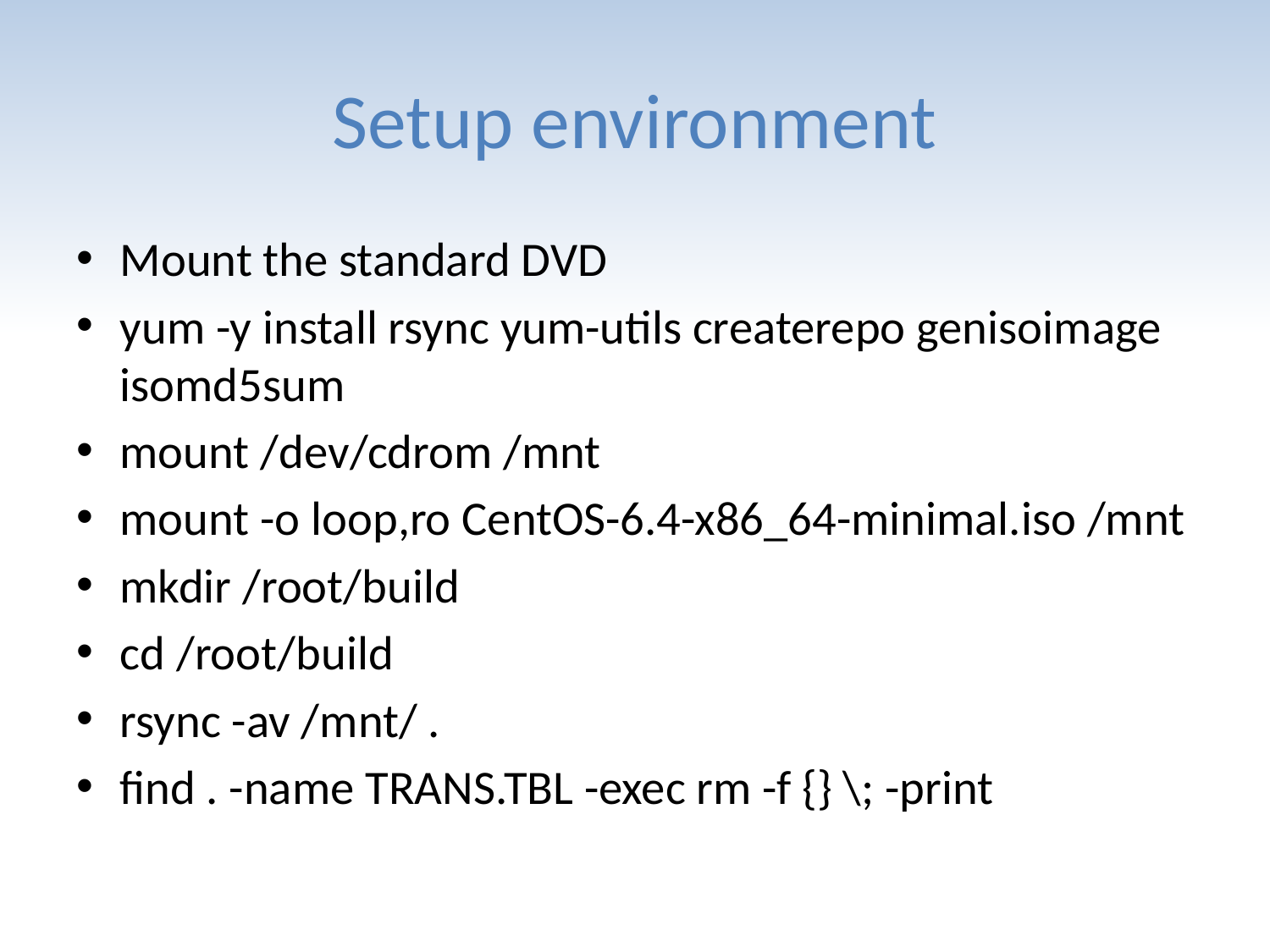

# Setup environment
Mount the standard DVD
yum -y install rsync yum-utils createrepo genisoimage isomd5sum
mount /dev/cdrom /mnt
mount -o loop,ro CentOS-6.4-x86_64-minimal.iso /mnt
mkdir /root/build
cd /root/build
rsync -av /mnt/ .
find . -name TRANS.TBL -exec rm -f {} \; -print